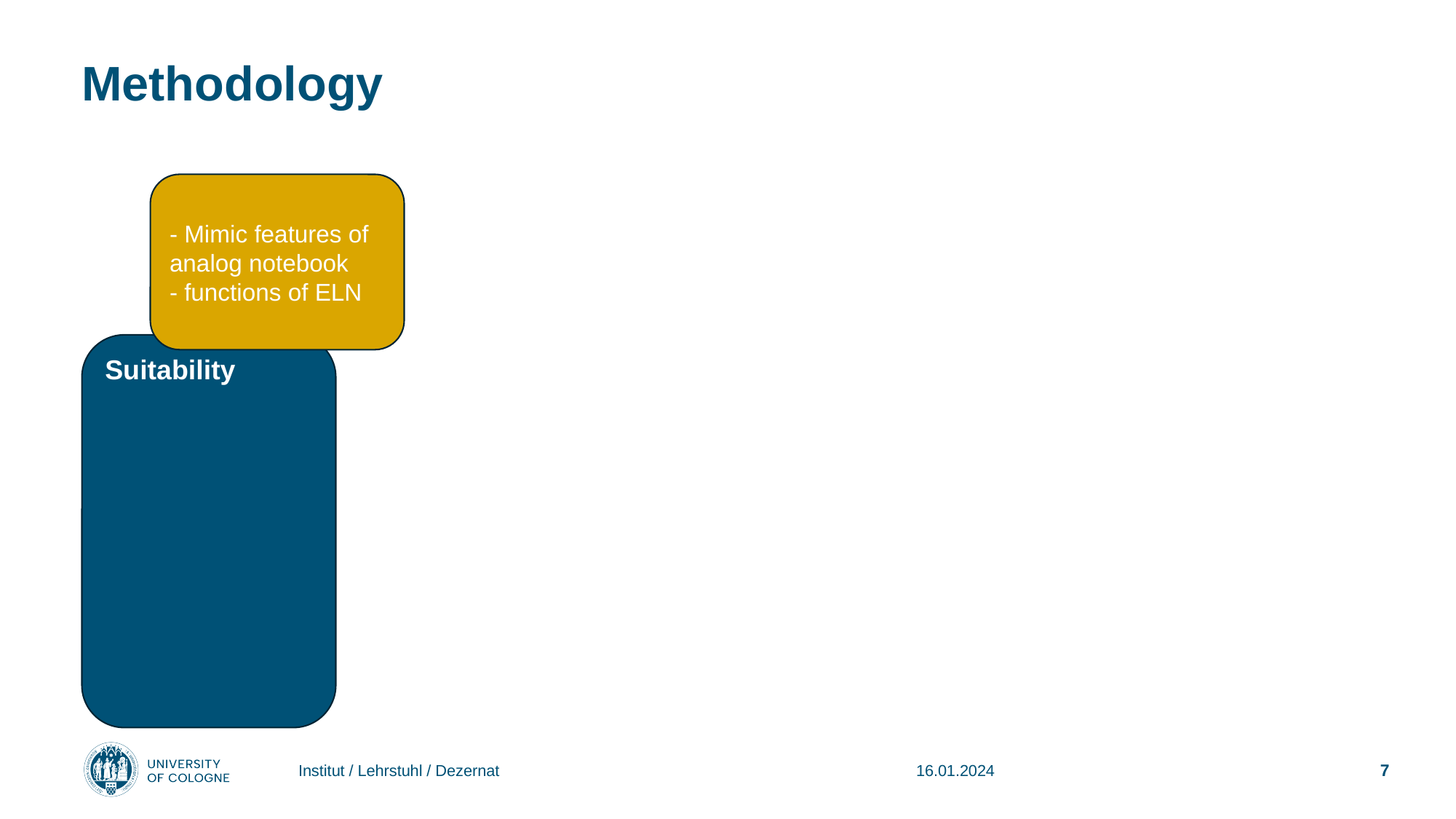

# Methodology
- Mimic features of analog notebook
- functions of ELN

Suitability

Institut / Lehrstuhl / Dezernat
16.01.2024
7